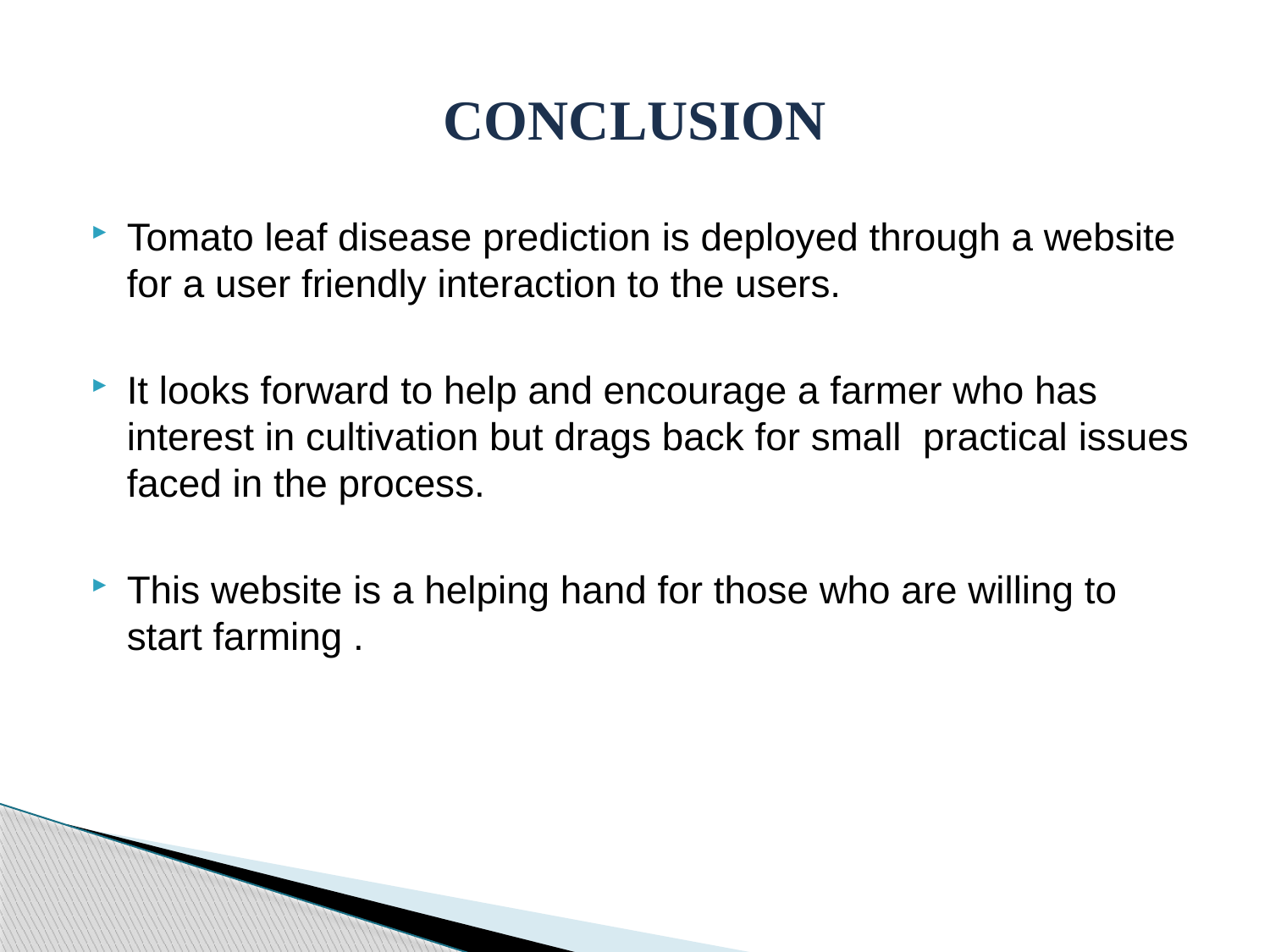

# CONCLUSION
Tomato leaf disease prediction is deployed through a website for a user friendly interaction to the users.

It looks forward to help and encourage a farmer who has interest in cultivation but drags back for small  practical issues faced in the process.

This website is a helping hand for those who are willing to start farming .